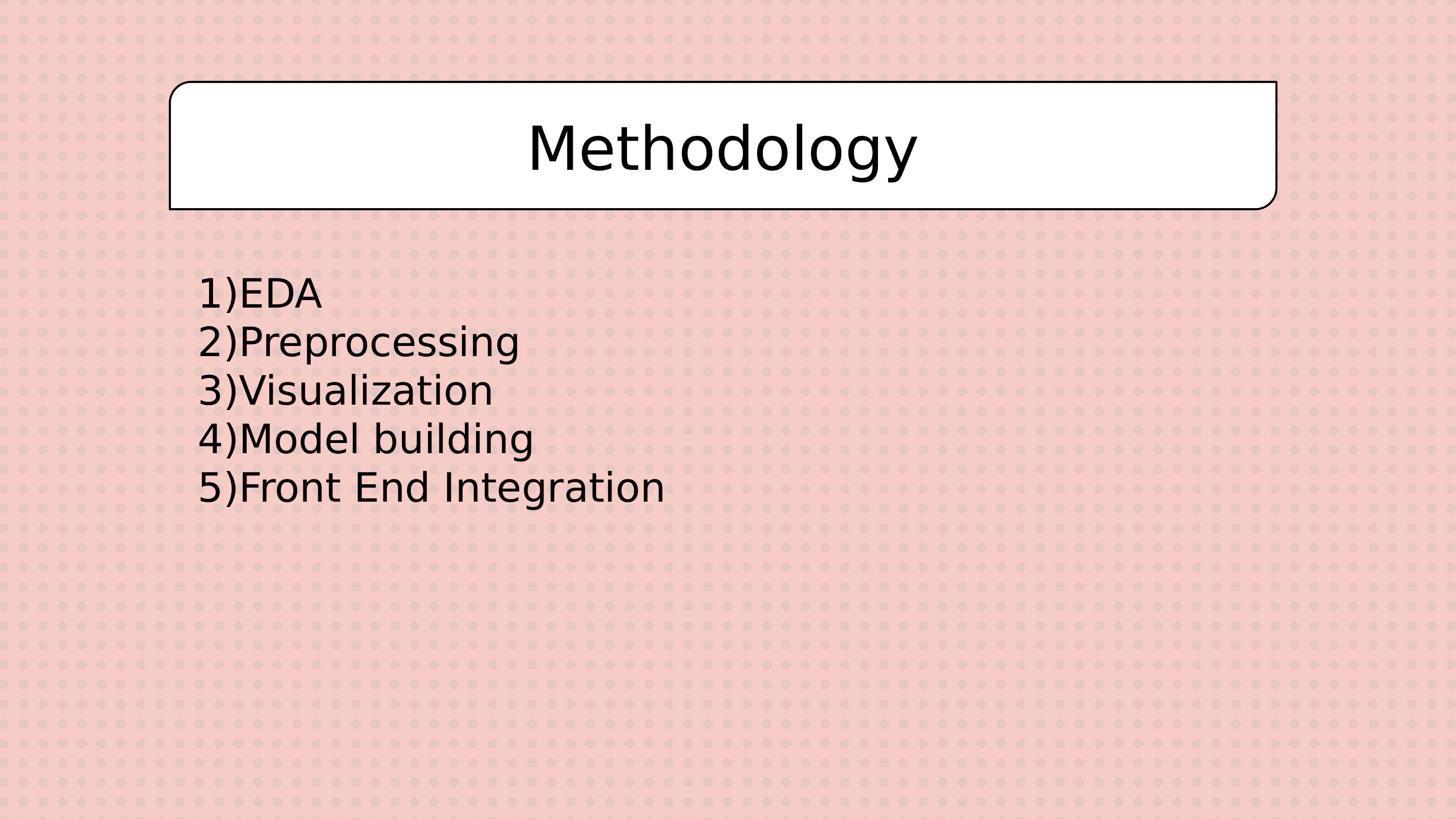

Methodology
EDA
Preprocessing
Visualization
Model building
Front End Integration